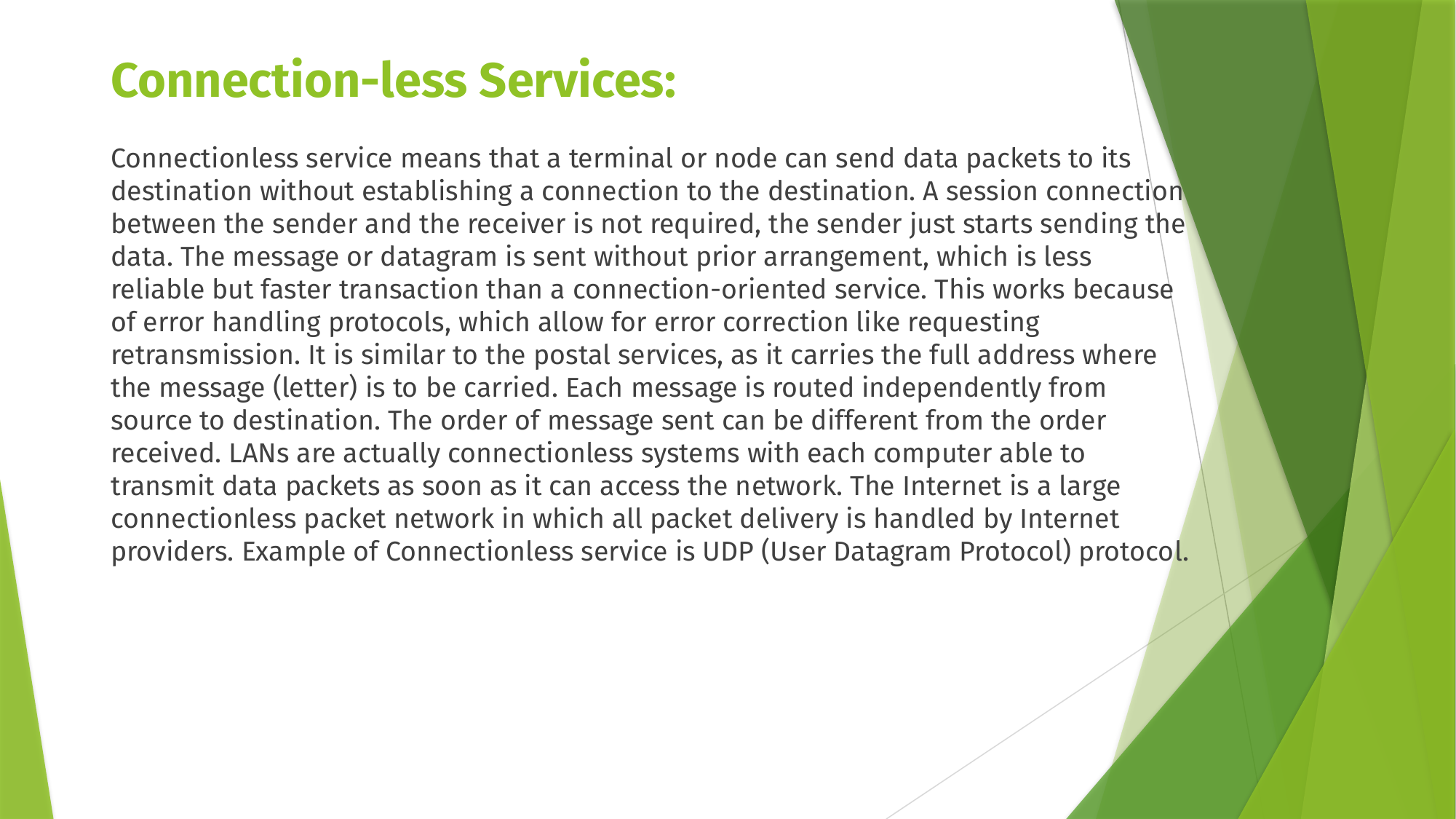

# Connection-less Services:
Connectionless service means that a terminal or node can send data packets to its destination without establishing a connection to the destination. A session connection between the sender and the receiver is not required, the sender just starts sending the data. The message or datagram is sent without prior arrangement, which is less reliable but faster transaction than a connection-oriented service. This works because of error handling protocols, which allow for error correction like requesting retransmission. It is similar to the postal services, as it carries the full address where the message (letter) is to be carried. Each message is routed independently from source to destination. The order of message sent can be different from the order received. LANs are actually connectionless systems with each computer able to transmit data packets as soon as it can access the network. The Internet is a large connectionless packet network in which all packet delivery is handled by Internet providers. Example of Connectionless service is UDP (User Datagram Protocol) protocol.